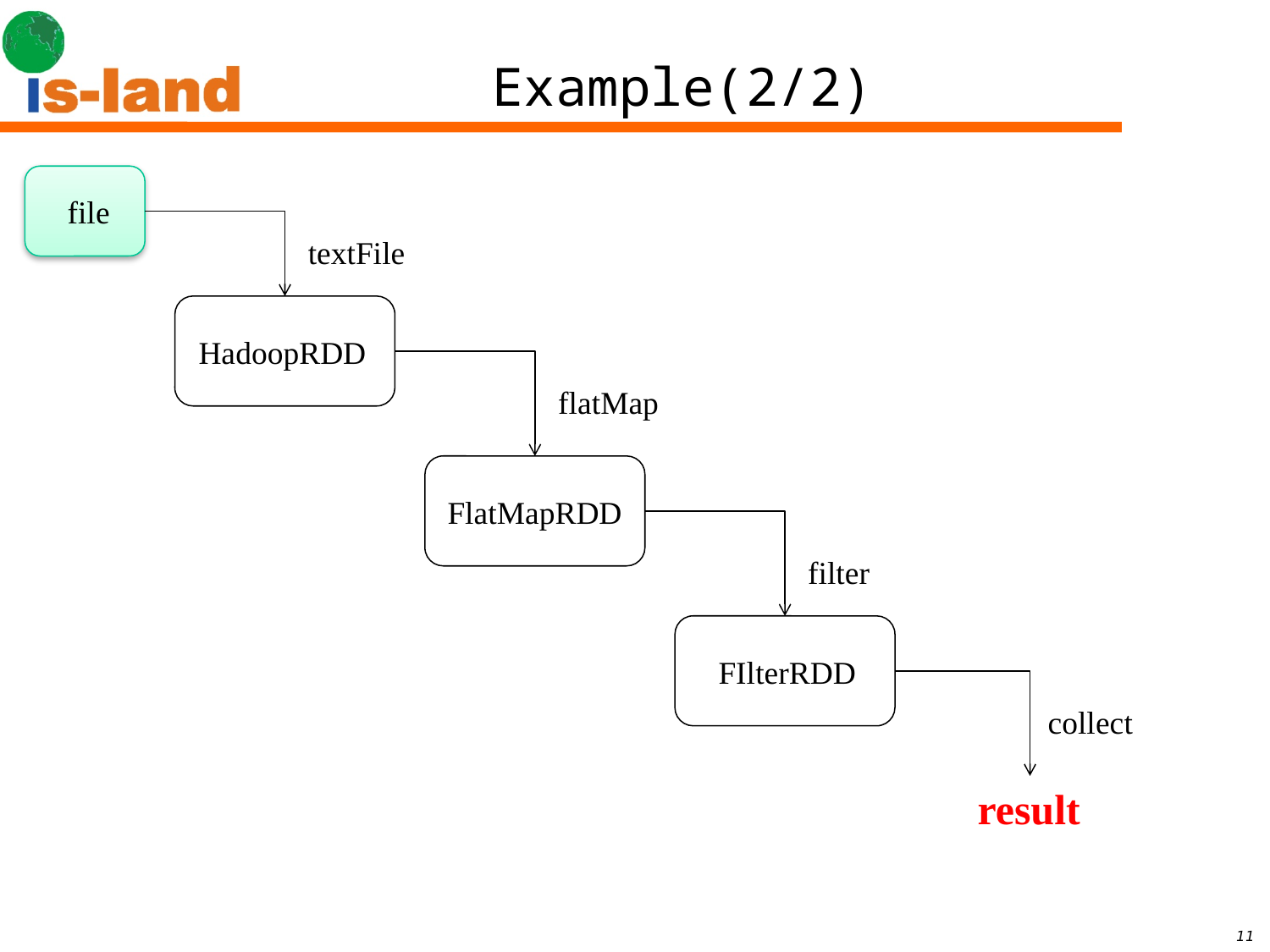

# Example(2/2)

file
textFile

HadoopRDD
flatMap

FlatMapRDD
filter

FIlterRDD
collect
result